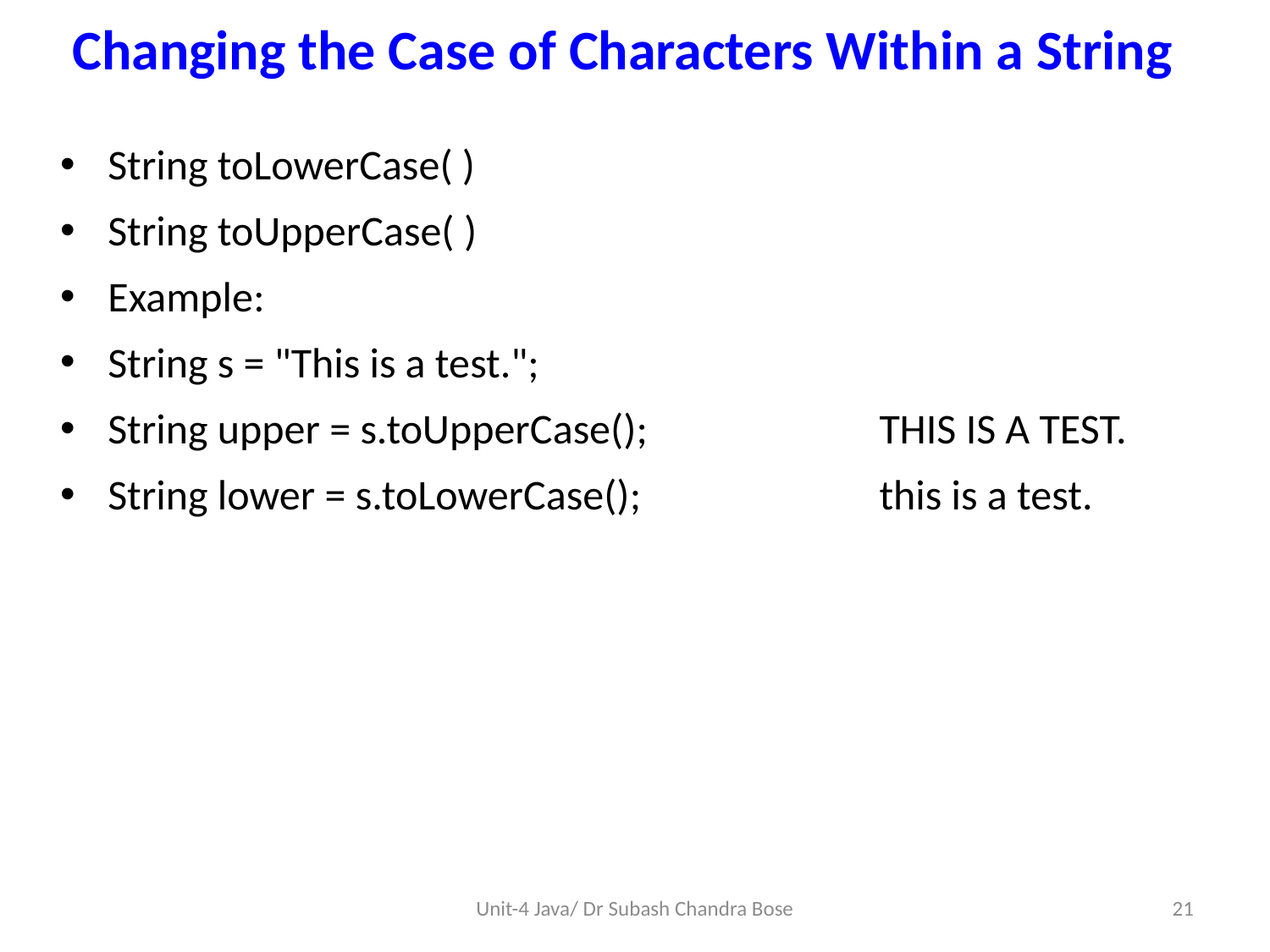

# Changing the Case of Characters Within a String
String toLowerCase( )
String toUpperCase( )
Example:
String s = "This is a test.";
String upper = s.toUpperCase();		 THIS IS A TEST.
String lower = s.toLowerCase();		 this is a test.
Unit-4 Java/ Dr Subash Chandra Bose
21